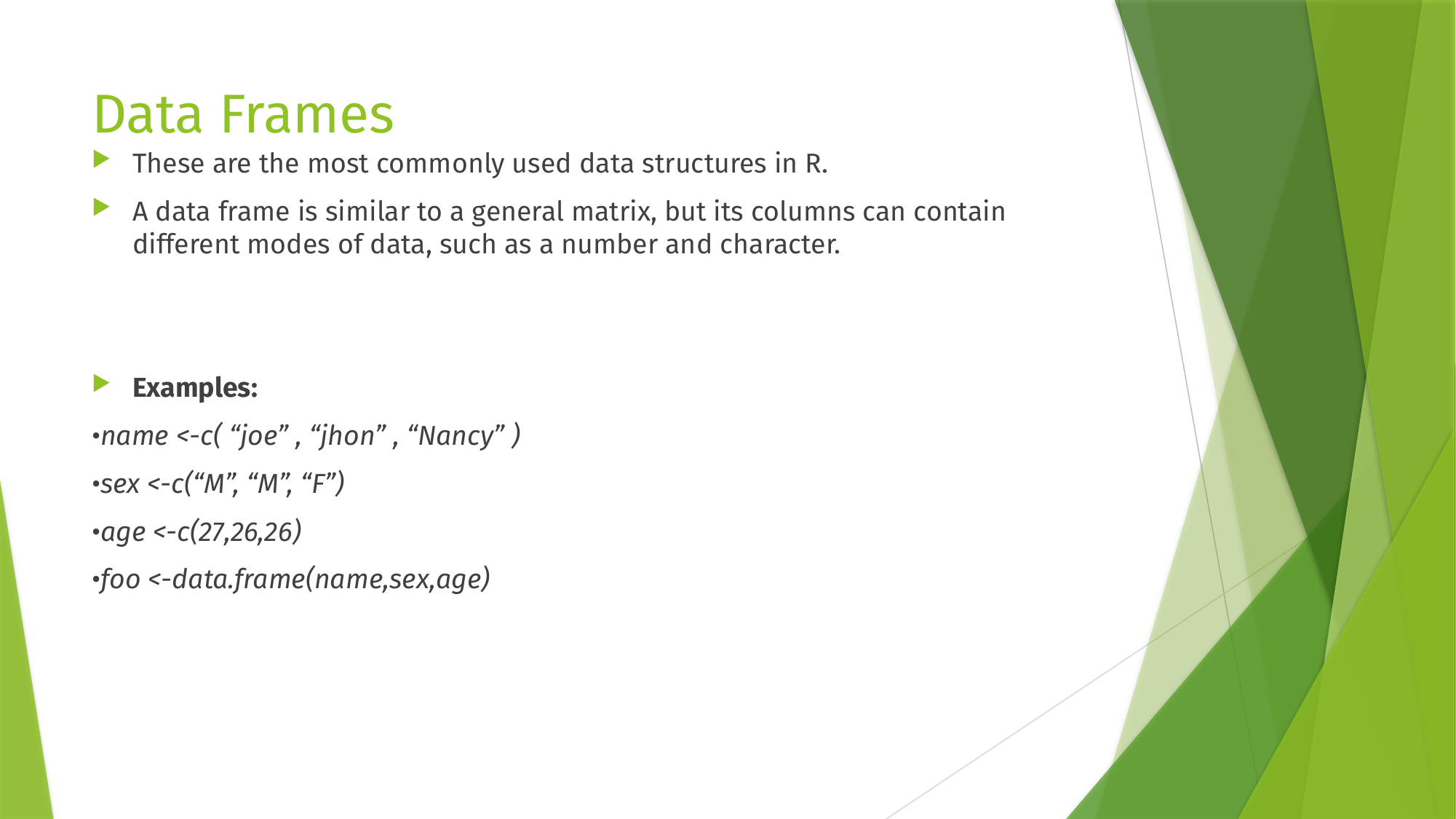

# Data Frames
These are the most commonly used data structures in R.
A data frame is similar to a general matrix, but its columns can contain different modes of data, such as a number and character.

Examples:
•name <-c( “joe” , “jhon” , “Nancy” )
•sex <-c(“M”, “M”, “F”)
•age <-c(27,26,26)
•foo <-data.frame(name,sex,age)